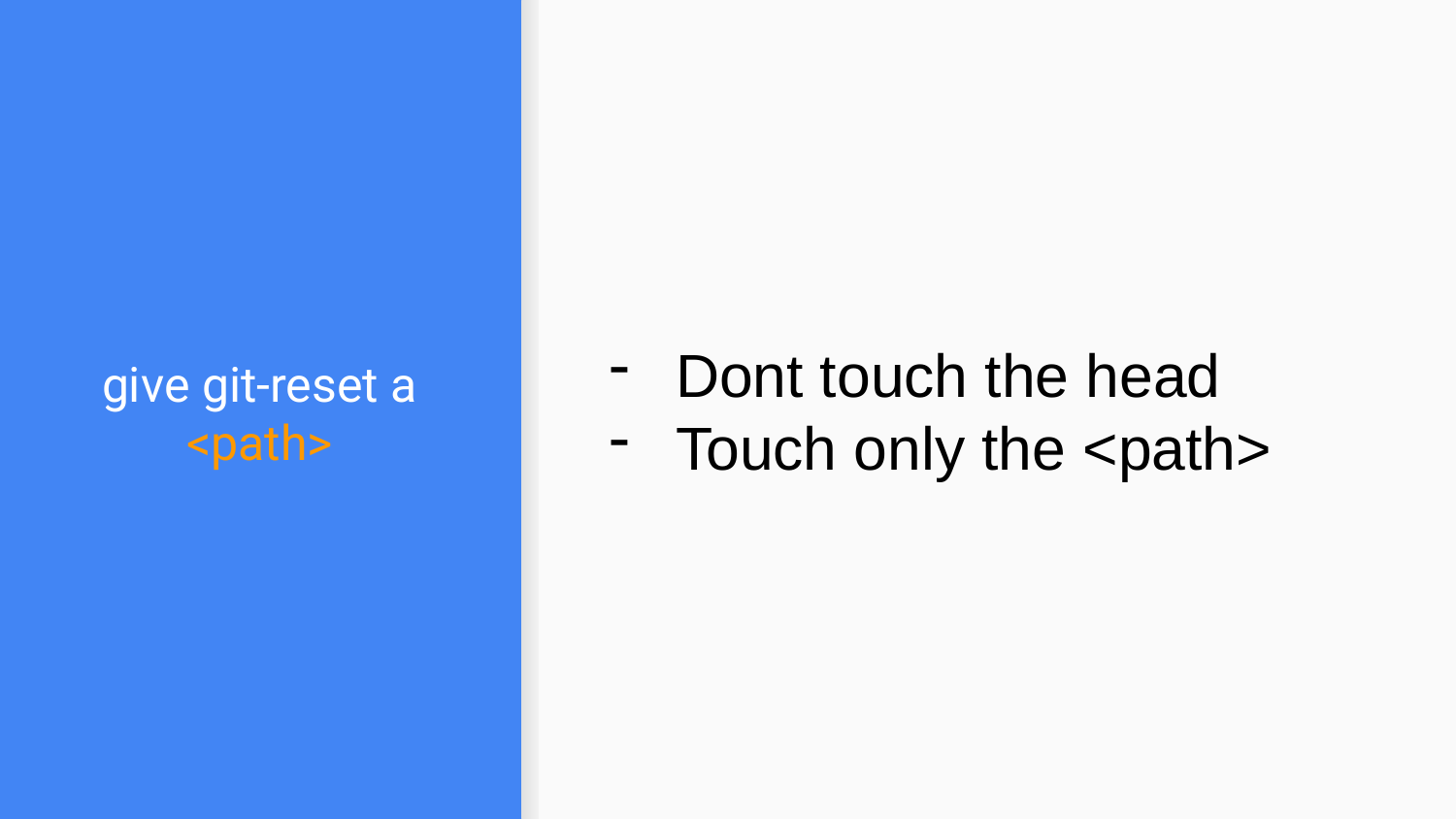

Dont touch the head
Touch only the <path>
# give git-reset a <path>